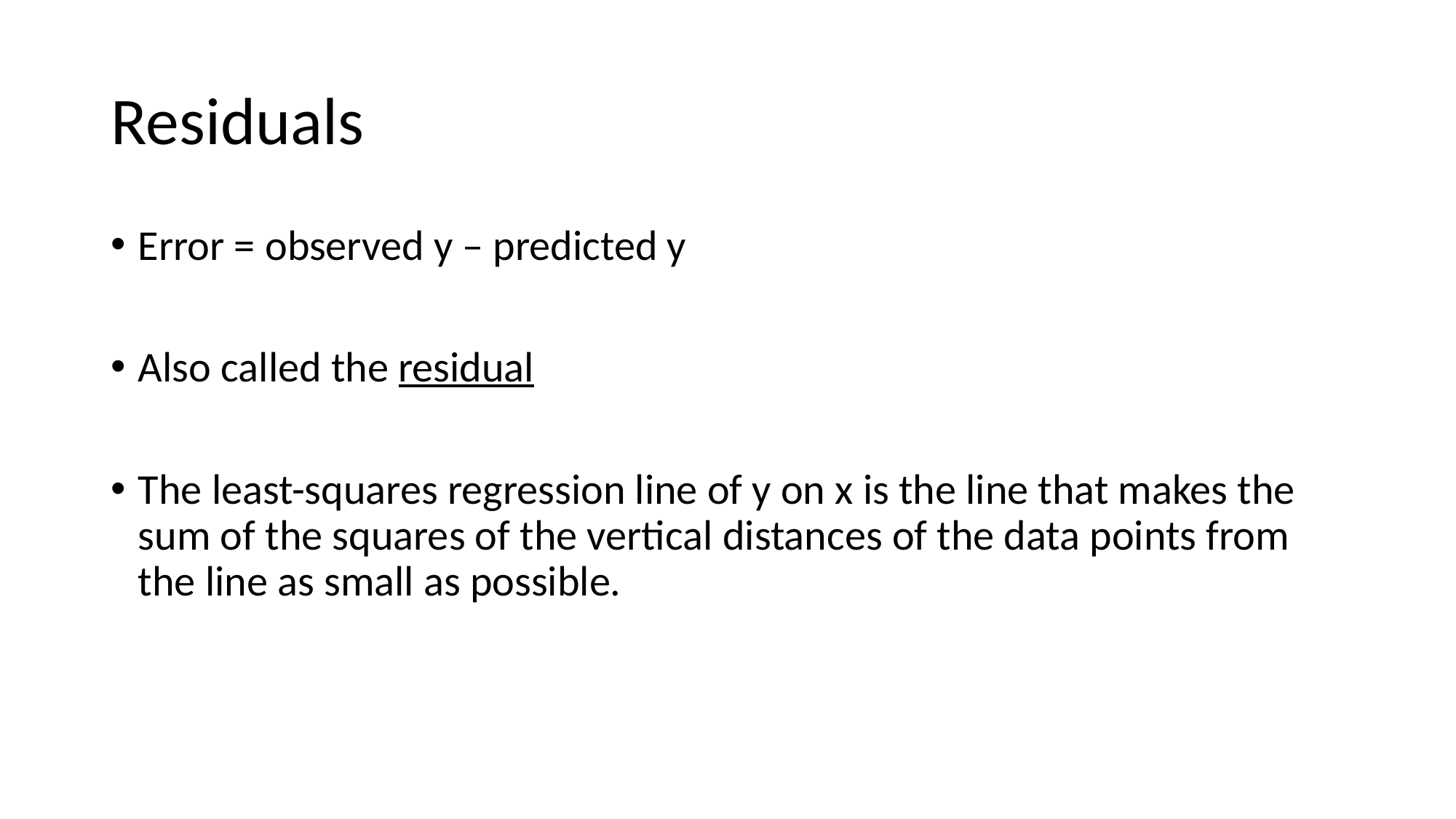

# Residuals
Error = observed y – predicted y

Also called the residual

The least-squares regression line of y on x is the line that makes the sum of the squares of the vertical distances of the data points from the line as small as possible.